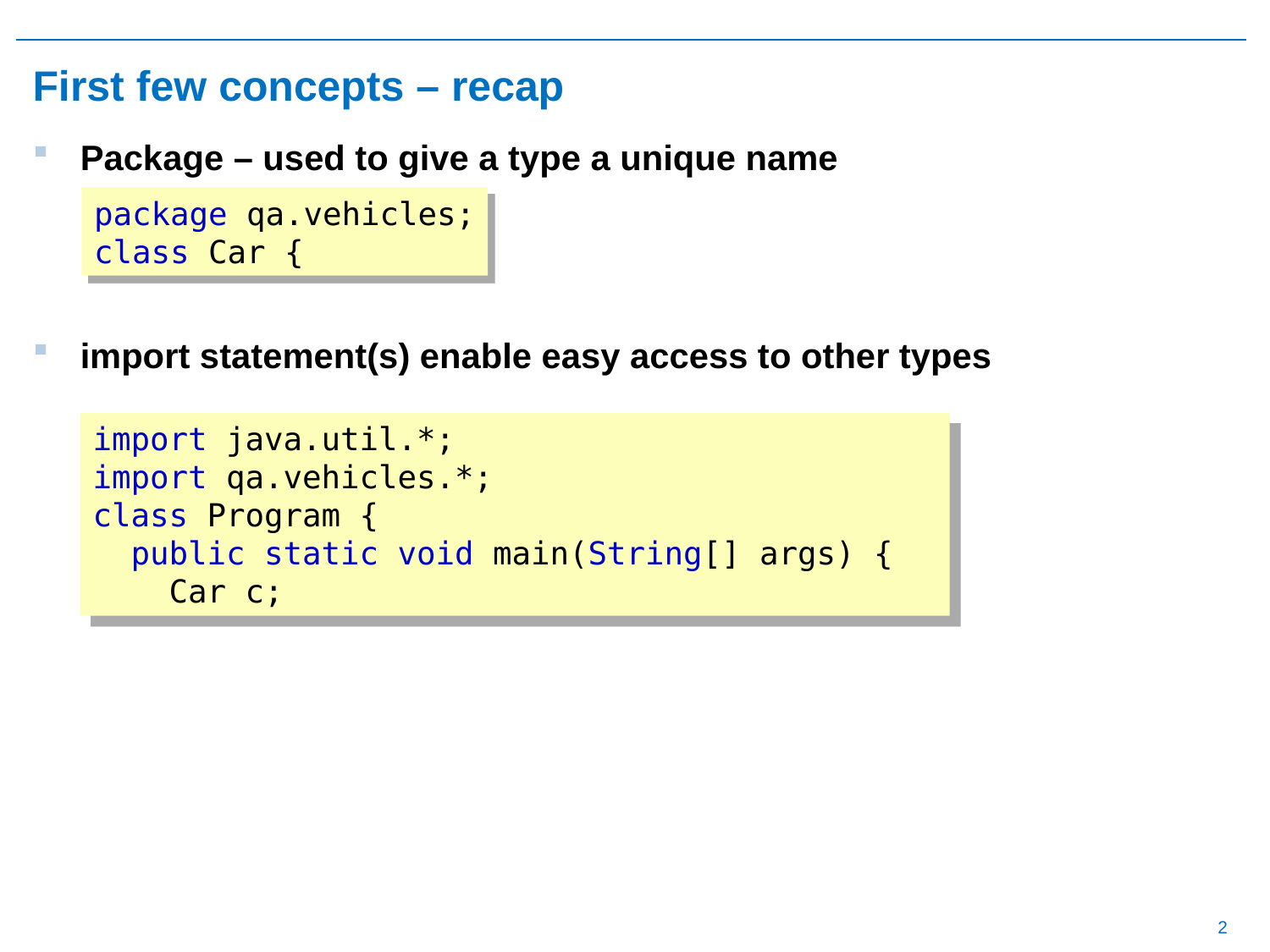

# First few concepts – recap
Package – used to give a type a unique name

import statement(s) enable easy access to other types

package qa.vehicles;
class Car {
import java.util.*;
import qa.vehicles.*;
class Program {
  public static void main(String[] args) {
    Car c;